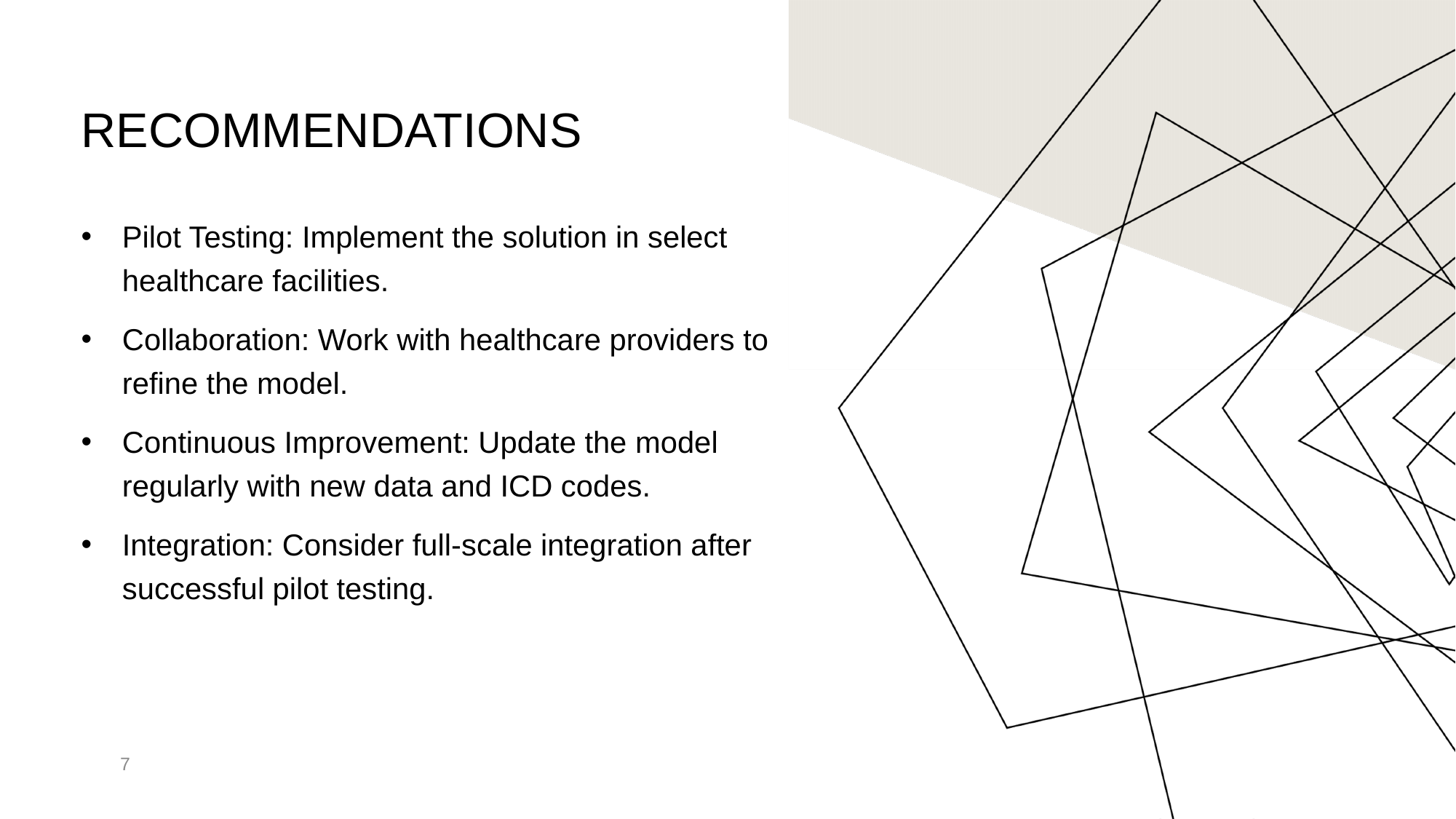

# Recommendations
Pilot Testing: Implement the solution in select healthcare facilities.
Collaboration: Work with healthcare providers to refine the model.
Continuous Improvement: Update the model regularly with new data and ICD codes.
Integration: Consider full-scale integration after successful pilot testing.

7